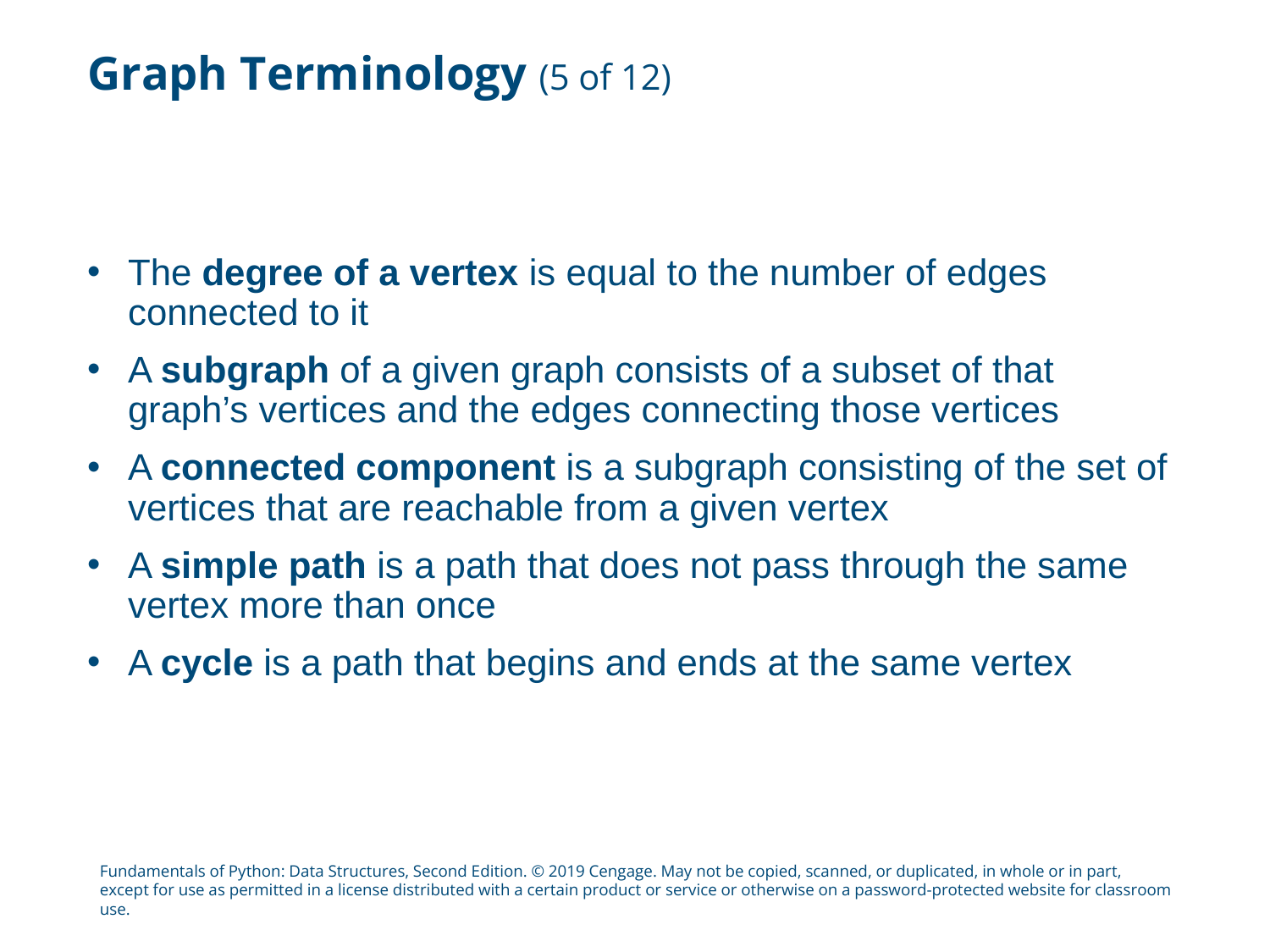

# Graph Terminology (5 of 12)
The degree of a vertex is equal to the number of edges connected to it
A subgraph of a given graph consists of a subset of that graph’s vertices and the edges connecting those vertices
A connected component is a subgraph consisting of the set of vertices that are reachable from a given vertex
A simple path is a path that does not pass through the same vertex more than once
A cycle is a path that begins and ends at the same vertex
Fundamentals of Python: Data Structures, Second Edition. © 2019 Cengage. May not be copied, scanned, or duplicated, in whole or in part, except for use as permitted in a license distributed with a certain product or service or otherwise on a password-protected website for classroom use.